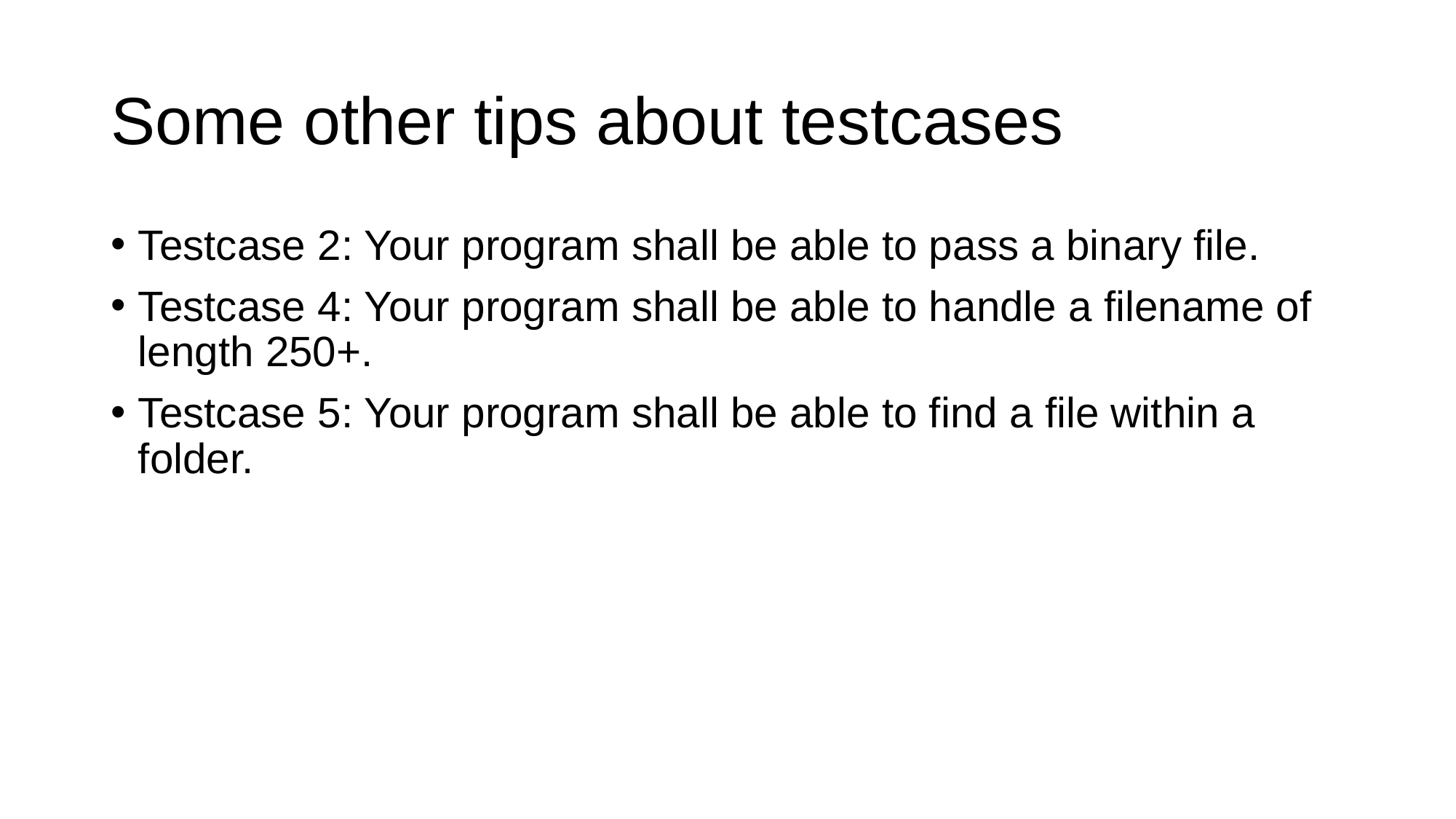

# Some other tips about testcases
Testcase 2: Your program shall be able to pass a binary file.
Testcase 4: Your program shall be able to handle a filename of length 250+.
Testcase 5: Your program shall be able to find a file within a folder.